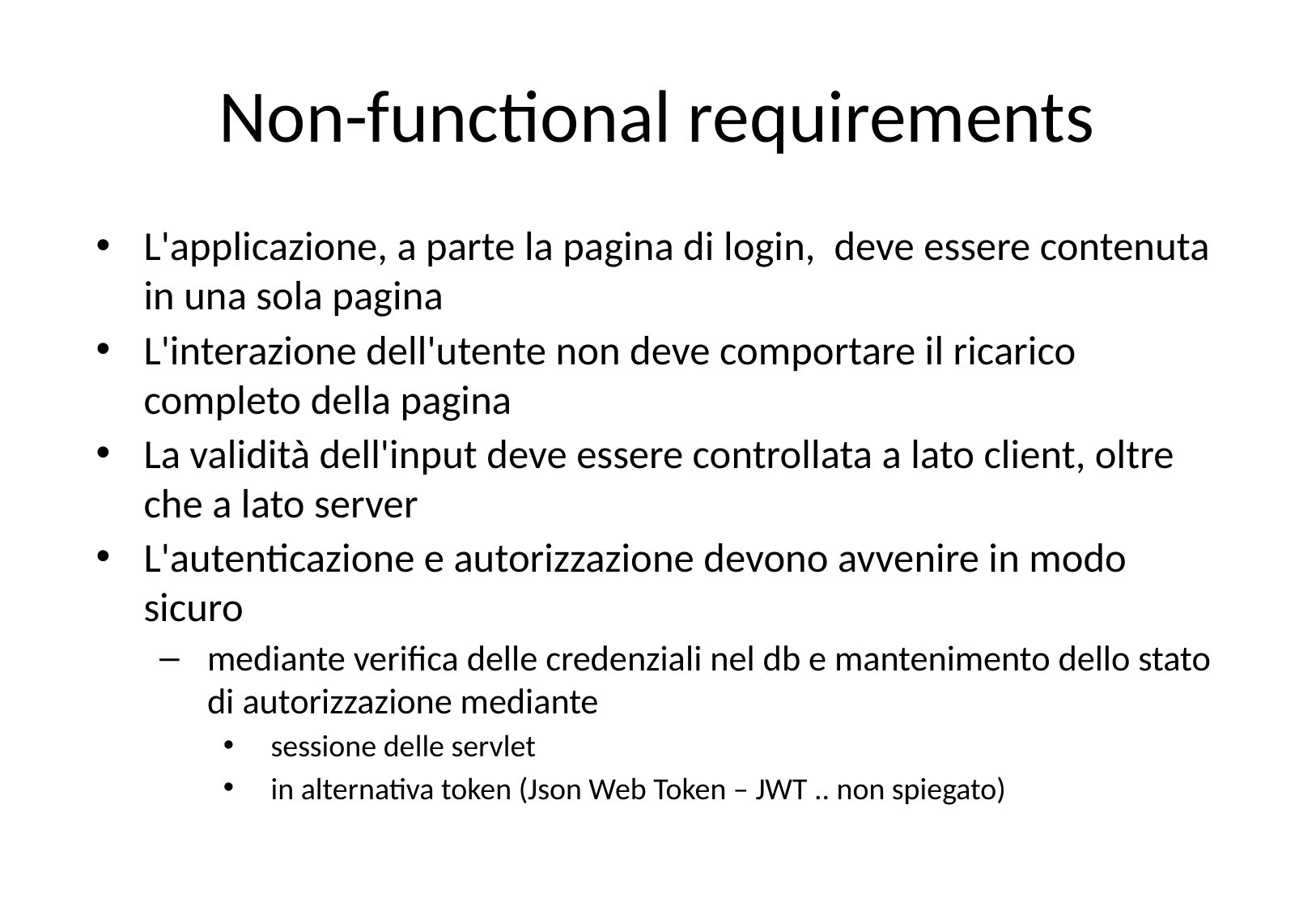

# Non-functional requirements
L'applicazione, a parte la pagina di login,  deve essere contenuta in una sola pagina
L'interazione dell'utente non deve comportare il ricarico completo della pagina
La validità dell'input deve essere controllata a lato client, oltre che a lato server
L'autenticazione e autorizzazione devono avvenire in modo sicuro
mediante verifica delle credenziali nel db e mantenimento dello stato di autorizzazione mediante
sessione delle servlet
in alternativa token (Json Web Token – JWT .. non spiegato)